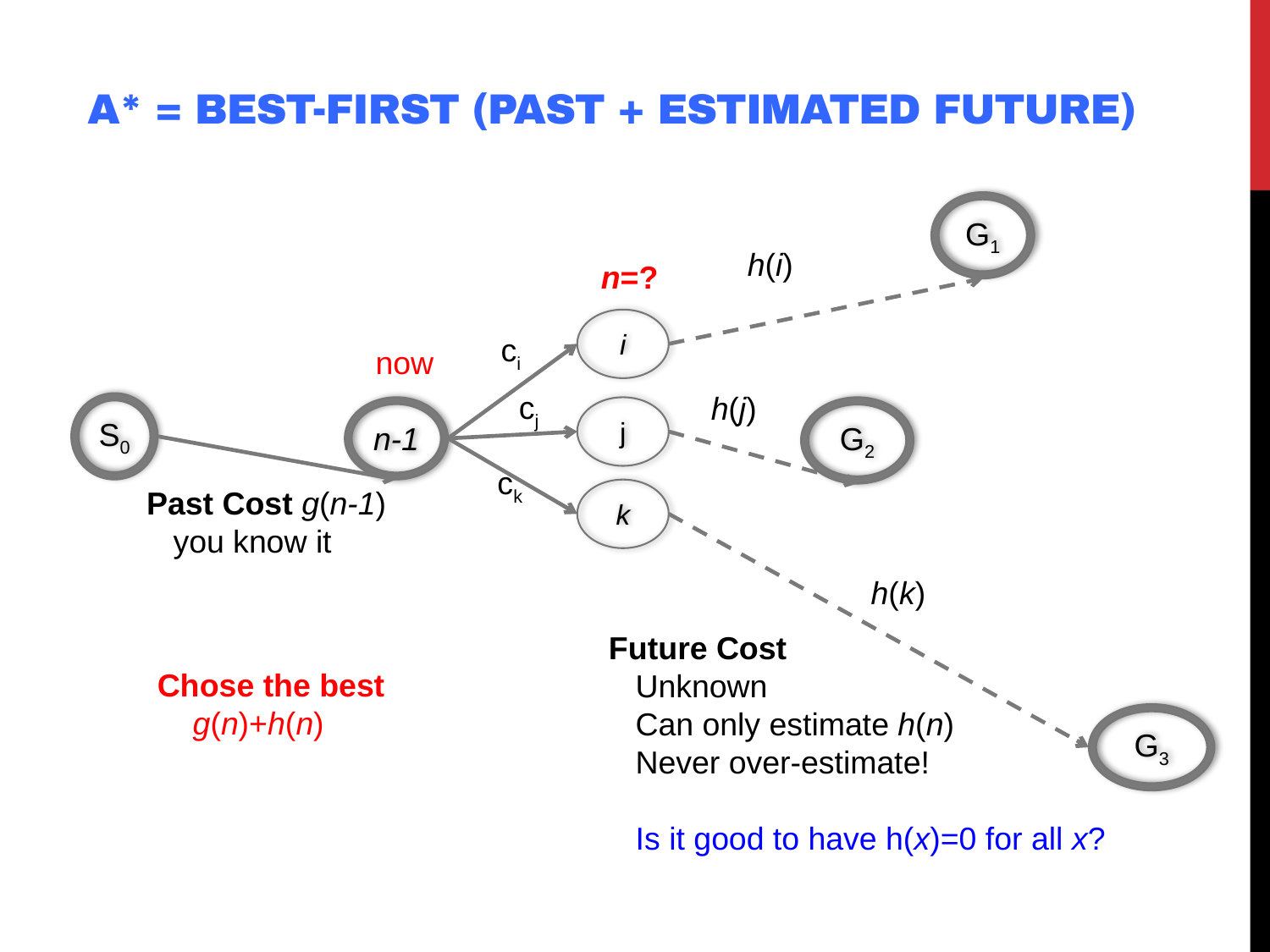

# A* = Best-First (past + estimated future)
G1
h(i)
n=?
i
ci
now
cj
h(j)
S0
n-1
j
G2
ck
Past Cost g(n-1)
   you know it
k
h(k)
Future Cost
   Unknown
   Can only estimate h(n)
   Never over-estimate!

   Is it good to have h(x)=0 for all x?
Chose the best
    g(n)+h(n)
G3